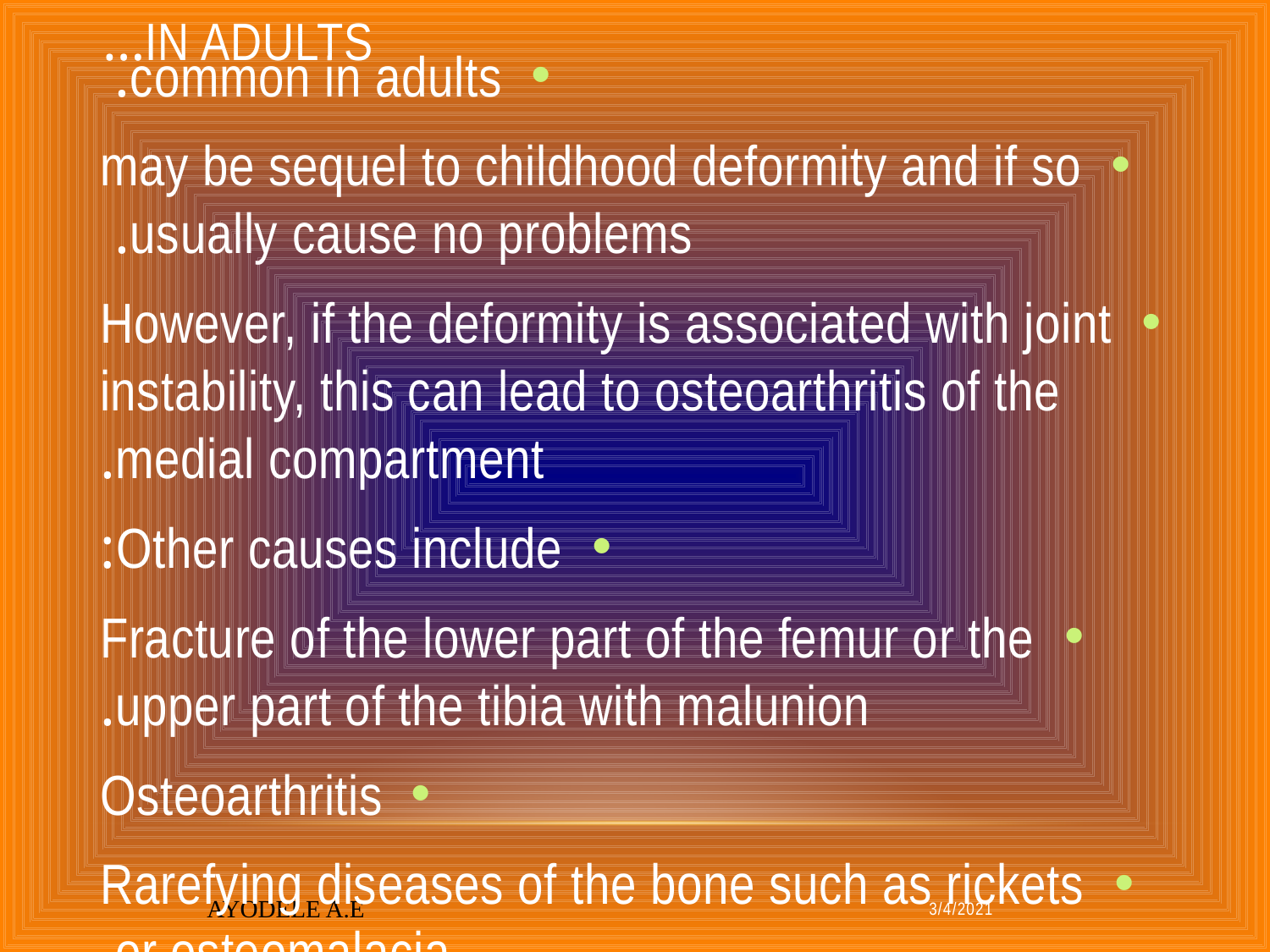

# In adults…
common in adults.
may be sequel to childhood deformity and if so usually cause no problems.
However, if the deformity is associated with joint instability, this can lead to osteoarthritis of the medial compartment.
Other causes include:
Fracture of the lower part of the femur or the upper part of the tibia with malunion.
Osteoarthritis
Rarefying diseases of the bone such as rickets or osteomalacia.
Other bone-softening diseases such as Paget’s disease (osteitis deformans)

AYODELE A.E
3/4/2021
19